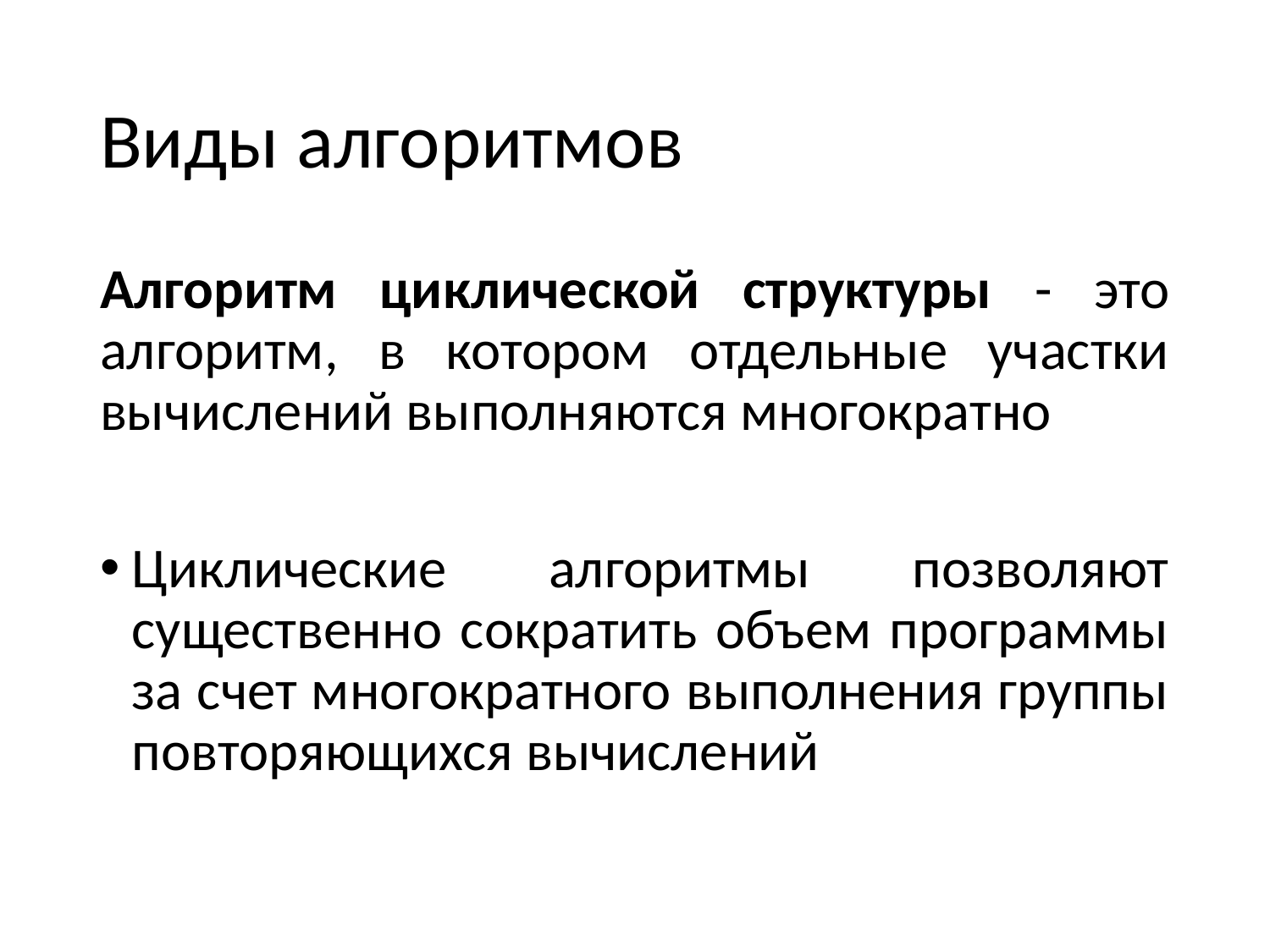

# Виды алгоритмов
Алгоритм циклической структуры - это алгоритм, в котором отдельные участки вычислений выполняются многократно

Циклические алгоритмы позволяют существенно сократить объем программы за счет многократного выполнения группы повторяющихся вычислений